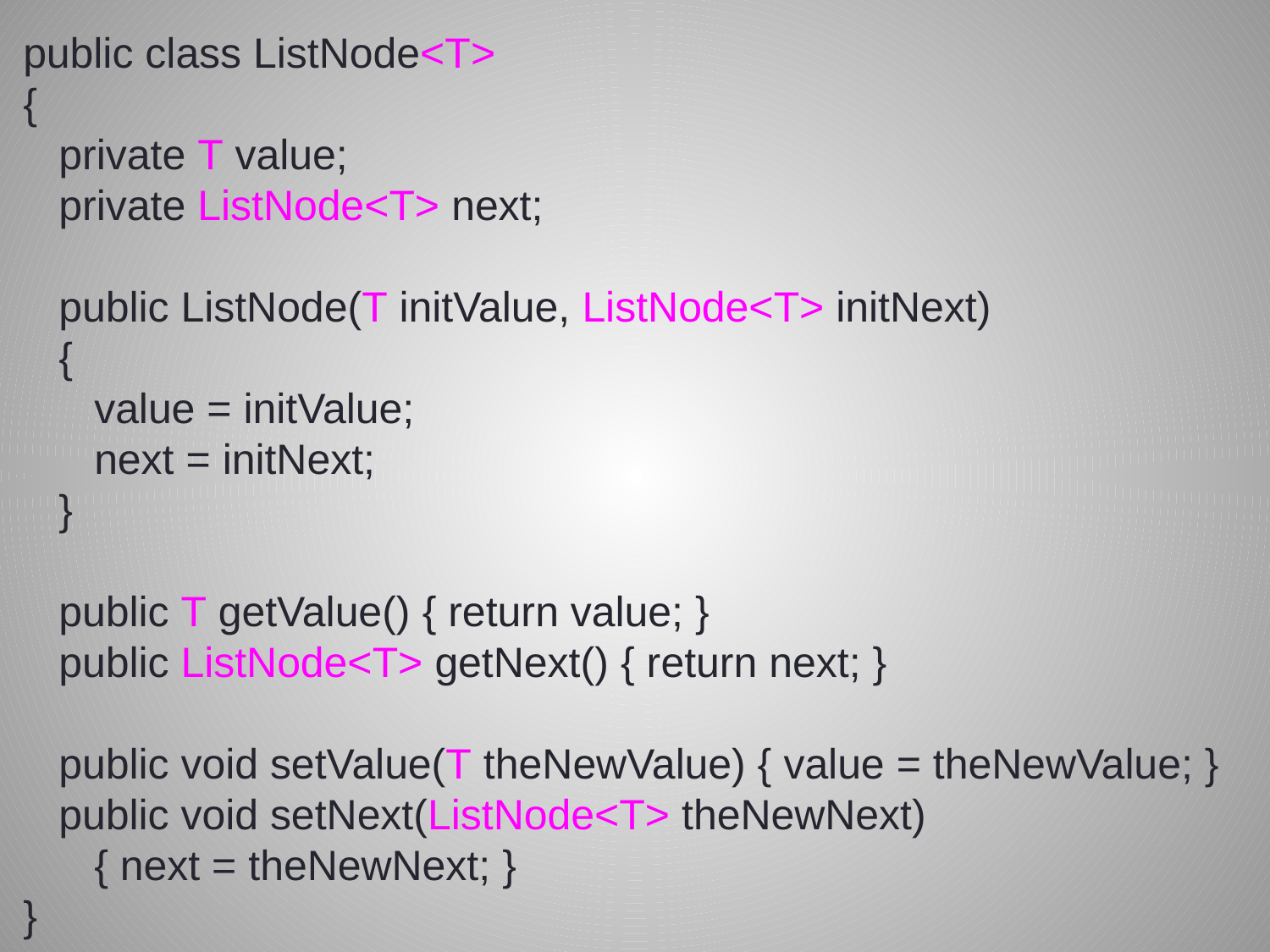

# Generic ListNode Class
public class ListNode<T>
{
   private T value;
   private ListNode<T> next;

   public ListNode(T initValue, ListNode<T> initNext)
   {
      value = initValue;
      next = initNext;
   }

   public T getValue() { return value; }
   public ListNode<T> getNext() { return next; }

   public void setValue(T theNewValue) { value = theNewValue; }
   public void setNext(ListNode<T> theNewNext)
      { next = theNewNext; }
}